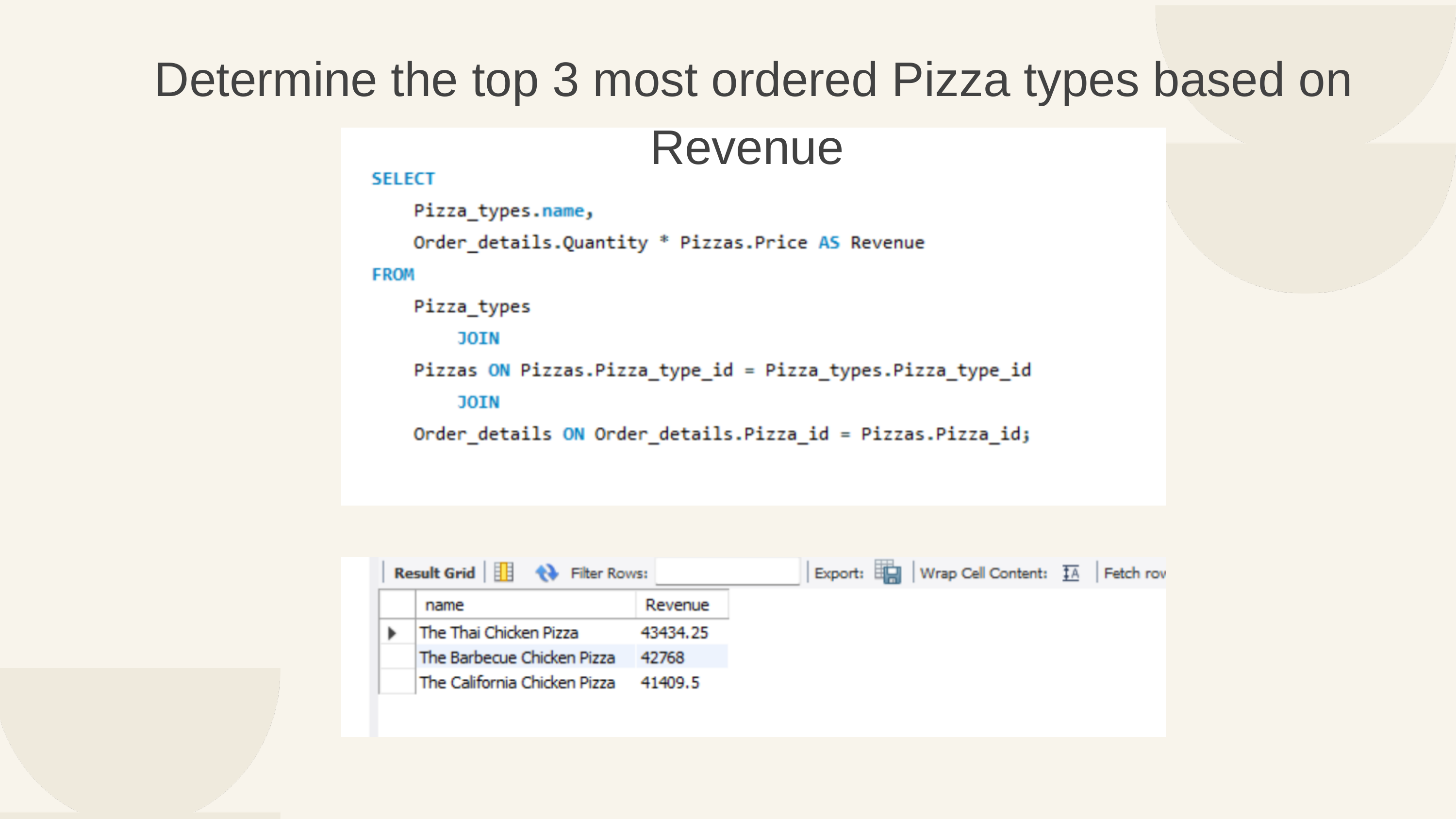

Determine the top 3 most ordered Pizza types based on Revenue